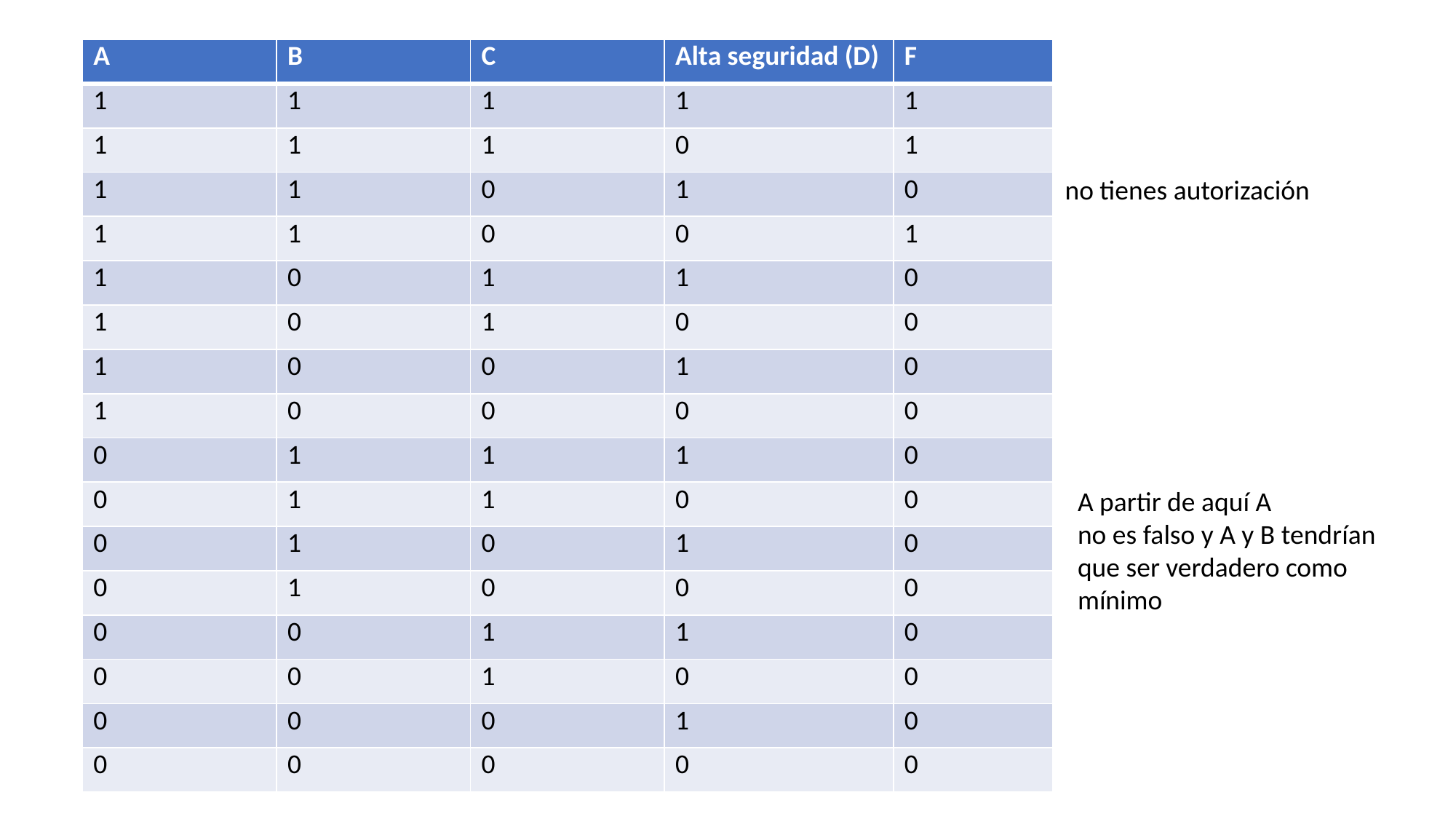

| A | B | C | Alta seguridad (D) | F |
| --- | --- | --- | --- | --- |
| 1 | 1 | 1 | 1 | 1 |
| 1 | 1 | 1 | 0 | 1 |
| 1 | 1 | 0 | 1 | 0 |
| 1 | 1 | 0 | 0 | 1 |
| 1 | 0 | 1 | 1 | 0 |
| 1 | 0 | 1 | 0 | 0 |
| 1 | 0 | 0 | 1 | 0 |
| 1 | 0 | 0 | 0 | 0 |
| 0 | 1 | 1 | 1 | 0 |
| 0 | 1 | 1 | 0 | 0 |
| 0 | 1 | 0 | 1 | 0 |
| 0 | 1 | 0 | 0 | 0 |
| 0 | 0 | 1 | 1 | 0 |
| 0 | 0 | 1 | 0 | 0 |
| 0 | 0 | 0 | 1 | 0 |
| 0 | 0 | 0 | 0 | 0 |
no tienes autorización
A partir de aquí A
no es falso y A y B tendrían
que ser verdadero como
mínimo